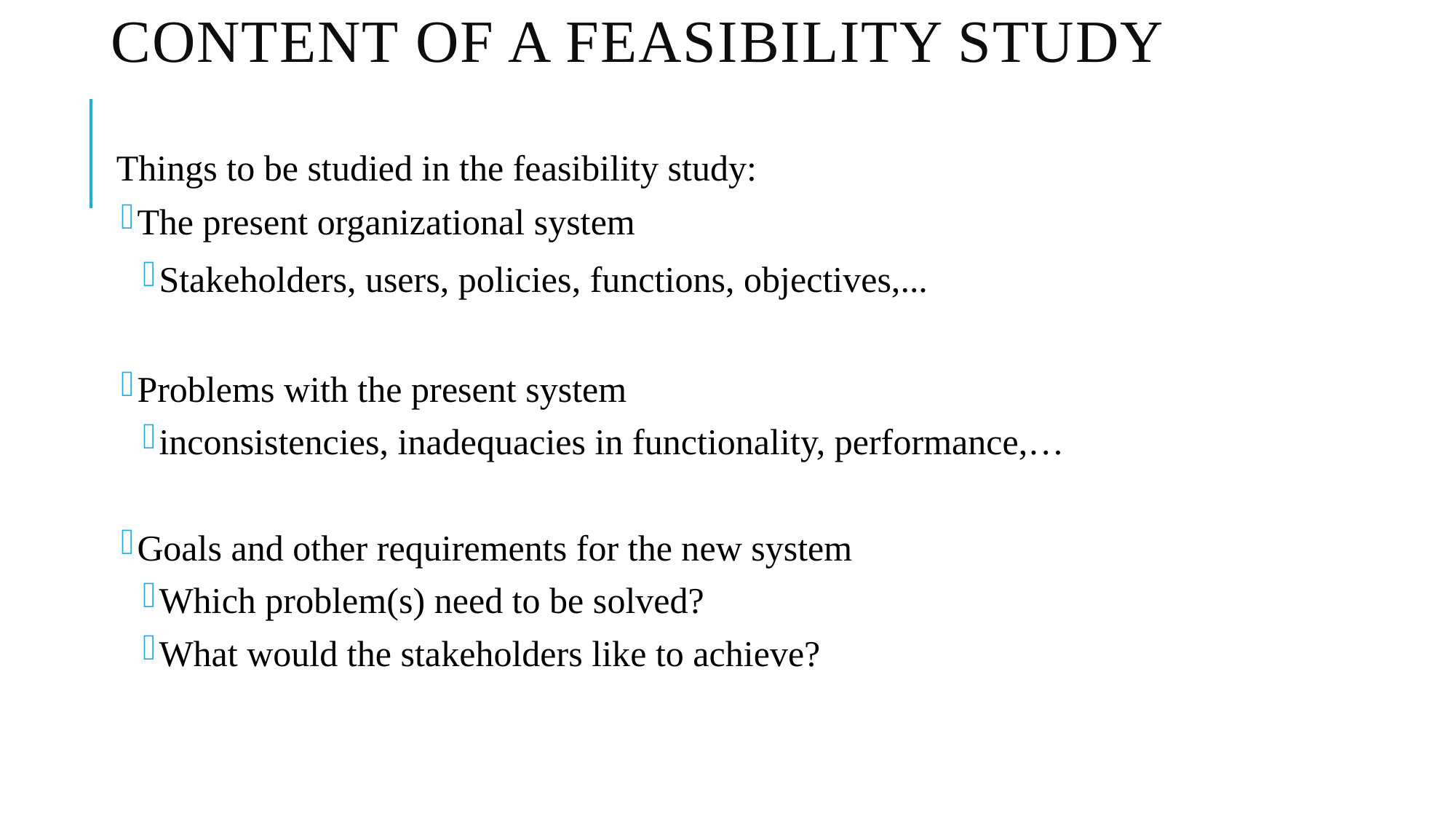

# Content of a feasibility study
Things to be studied in the feasibility study:
The present organizational system
Stakeholders, users, policies, functions, objectives,...

Problems with the present system
inconsistencies, inadequacies in functionality, performance,…

Goals and other requirements for the new system
Which problem(s) need to be solved?
What would the stakeholders like to achieve?